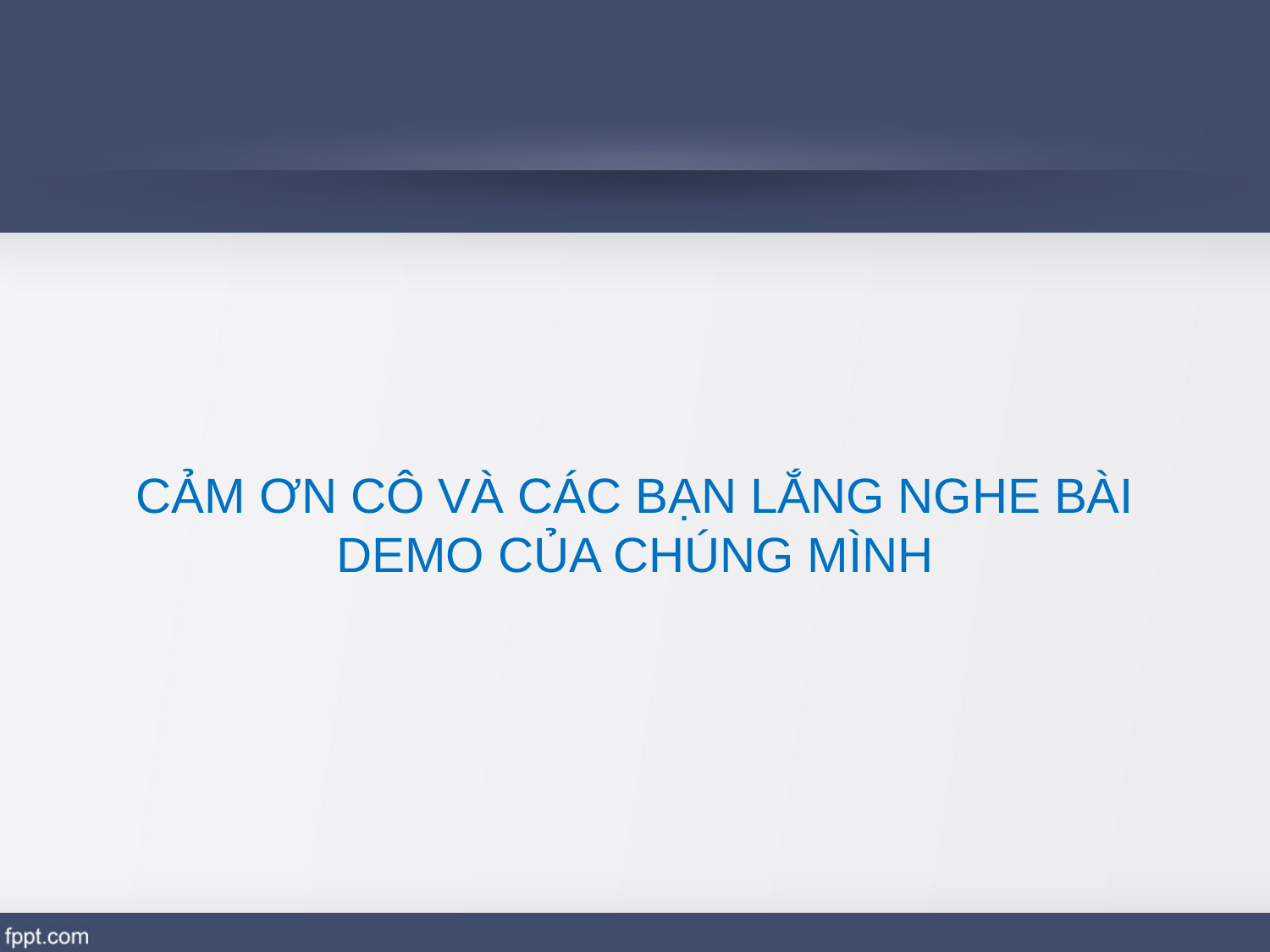

#

CẢM ƠN CÔ VÀ CÁC BẠN LẮNG NGHE BÀI DEMO CỦA CHÚNG MÌNH